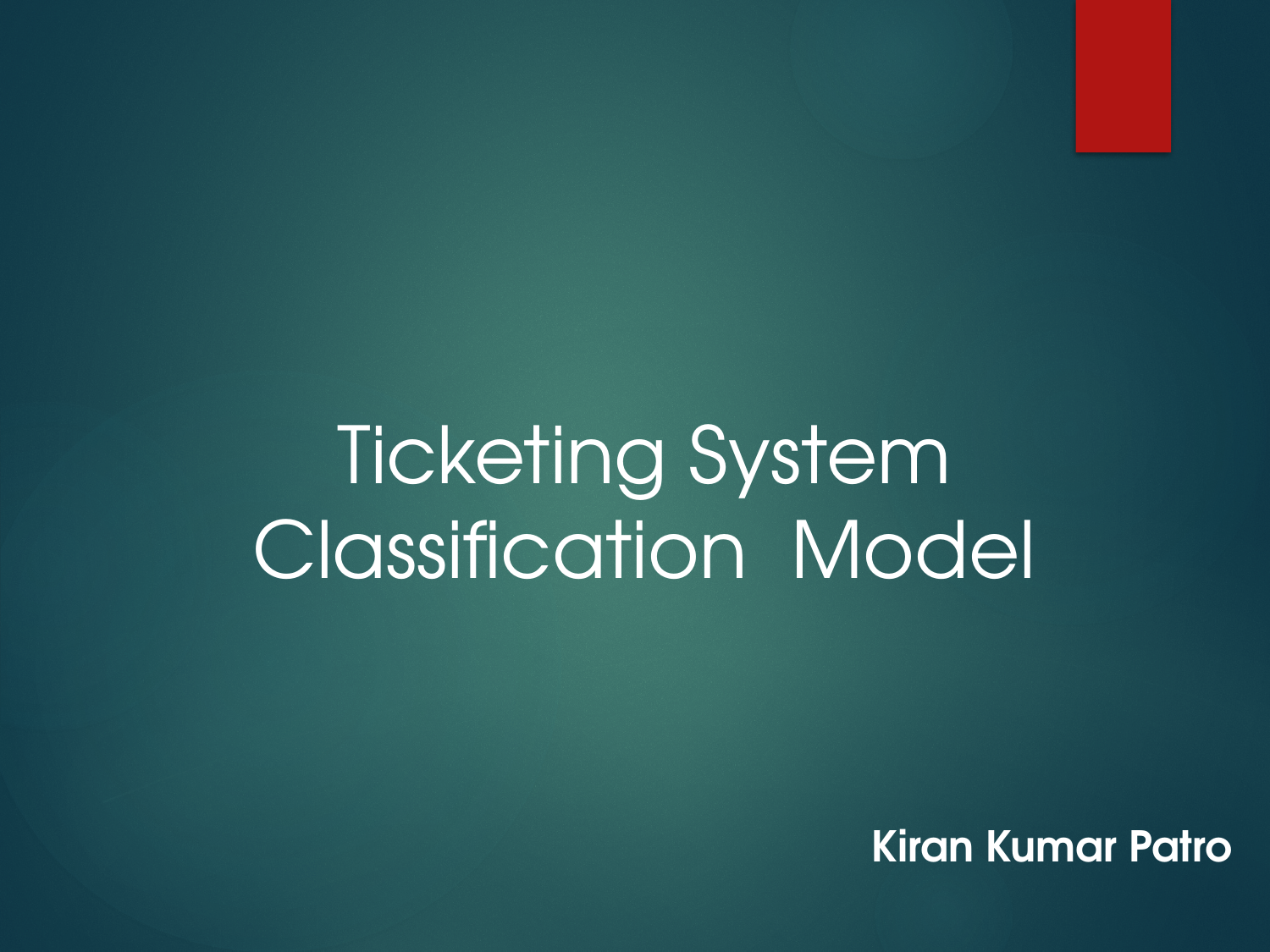

# Ticketing System Classification  Model
Kiran Kumar Patro